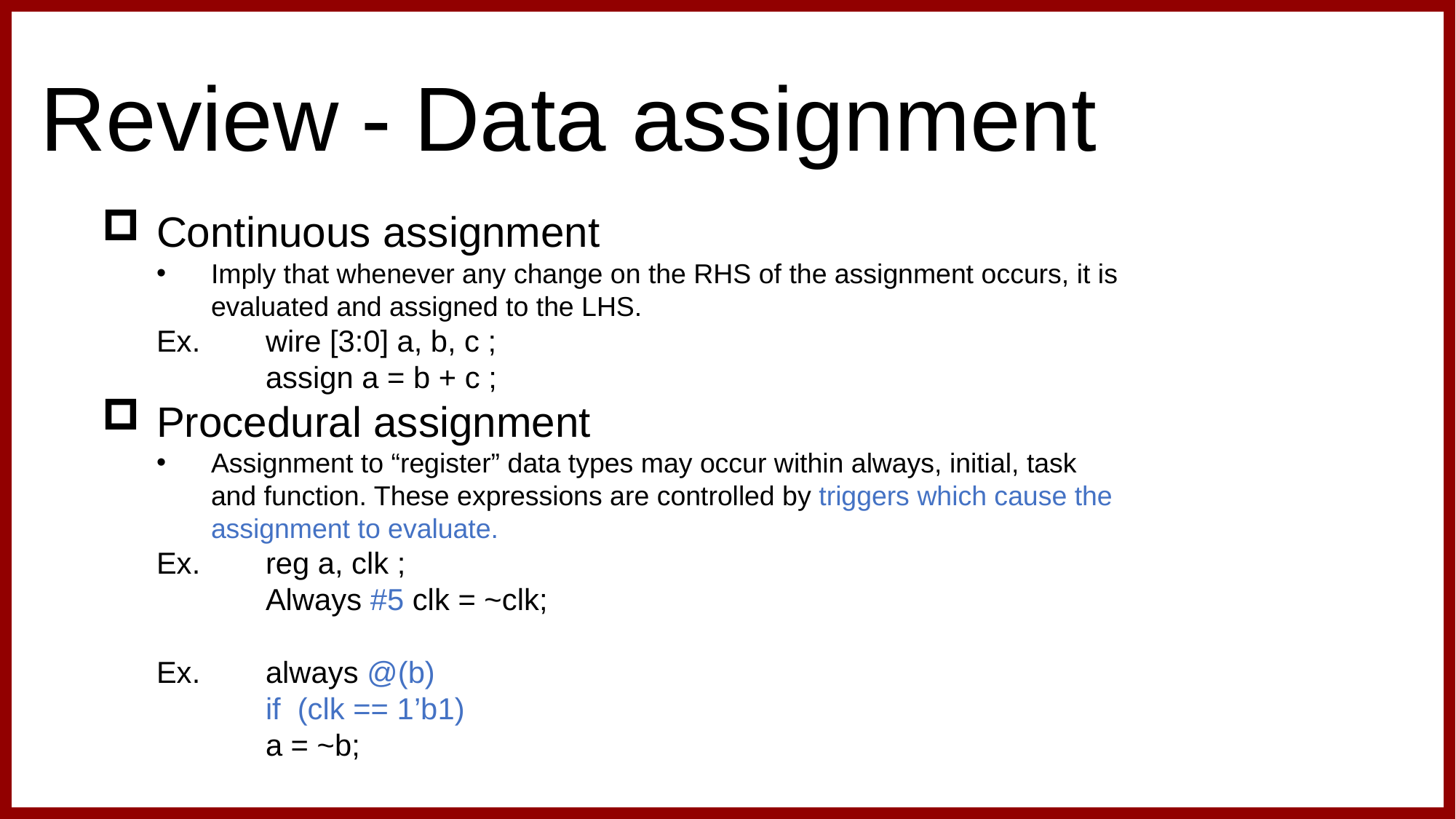

2

Review - Data assignment
Continuous assignment
Imply that whenever any change on the RHS of the assignment occurs, it is
evaluated and assigned to the LHS.
Ex.	wire [3:0] a, b, c ;
	assign a = b + c ;
Procedural assignment
Assignment to “register” data types may occur within always, initial, task
and function. These expressions are controlled by triggers which cause the
assignment to evaluate.
Ex.	reg a, clk ;
	Always #5 clk = ~clk;

Ex. 	always @(b)
	if  (clk == 1’b1)
	a = ~b;